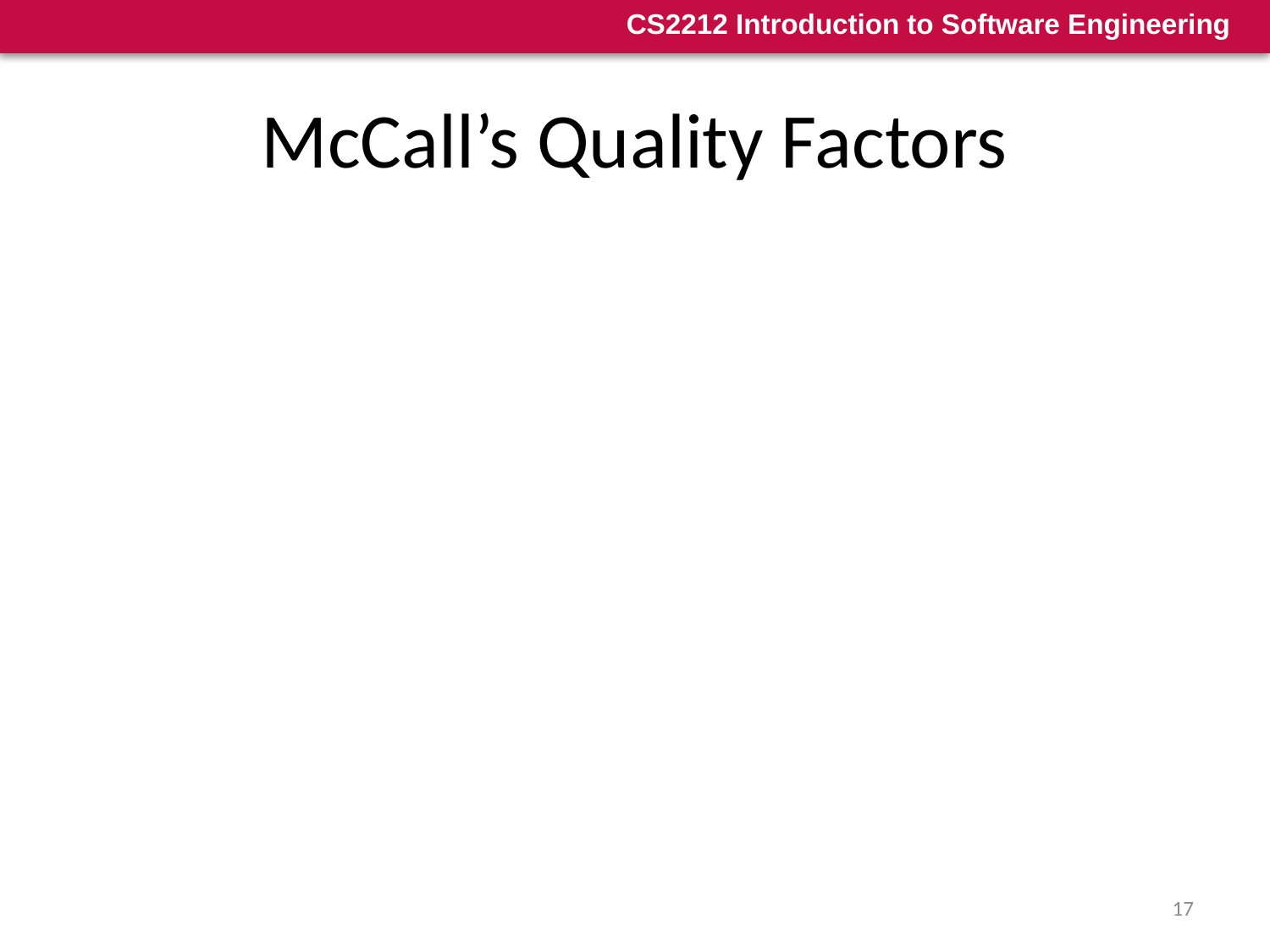

# McCall’s Quality Factors
Correctness:  The extent to which a program satisfies its specification and fulfills the customer’s mission objectives.

Reliability:  The extent to which a program can be expected to perform its intended function with the required precision.

Efficiency:  The amount of computing resources and code required by a program to perform its function.

Integrity:  The extent to which access to software or data by unauthorized persons can be controlled.
17